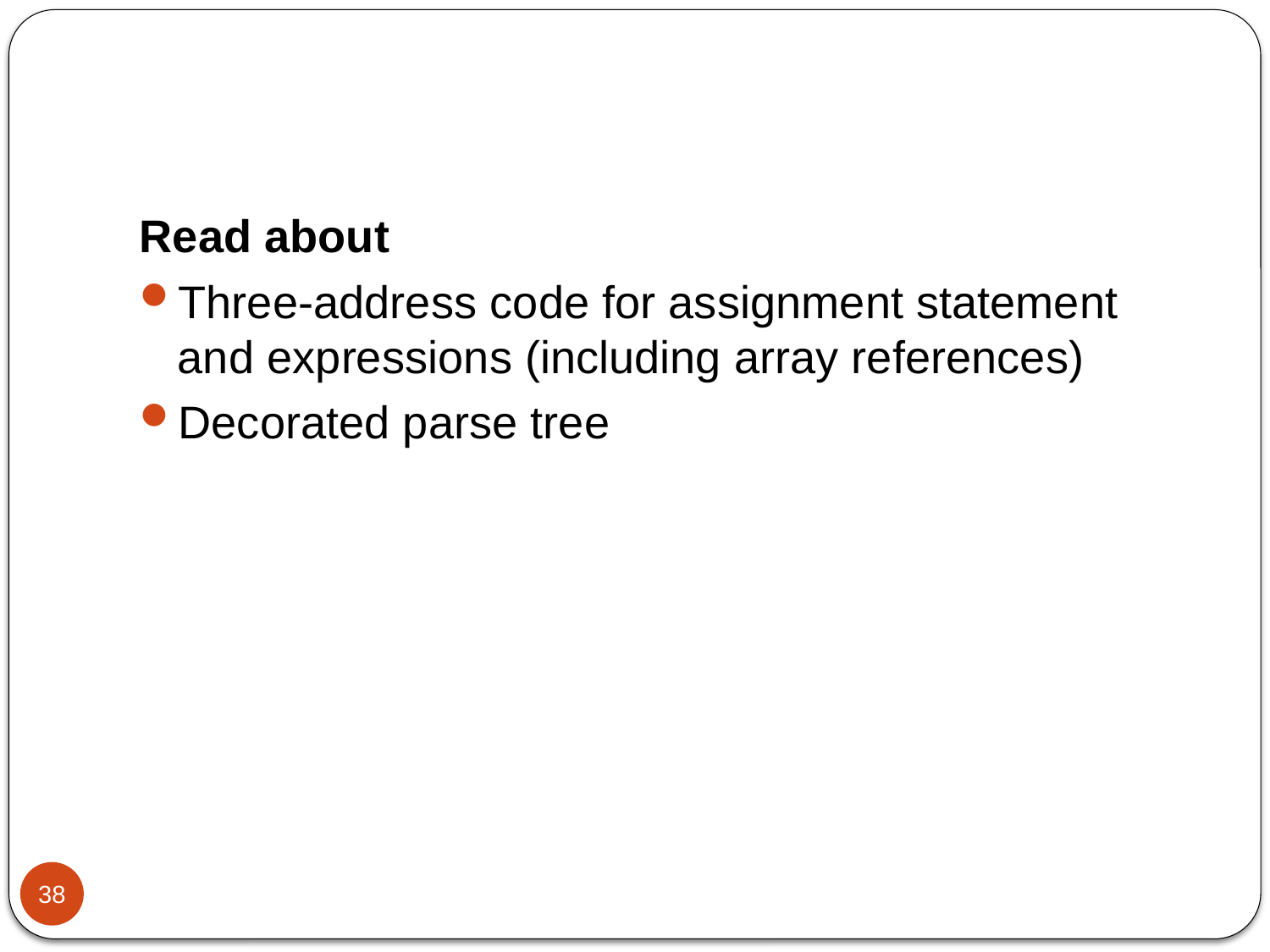

#
Read about
Three-address code for assignment statement and expressions (including array references)
Decorated parse tree

38